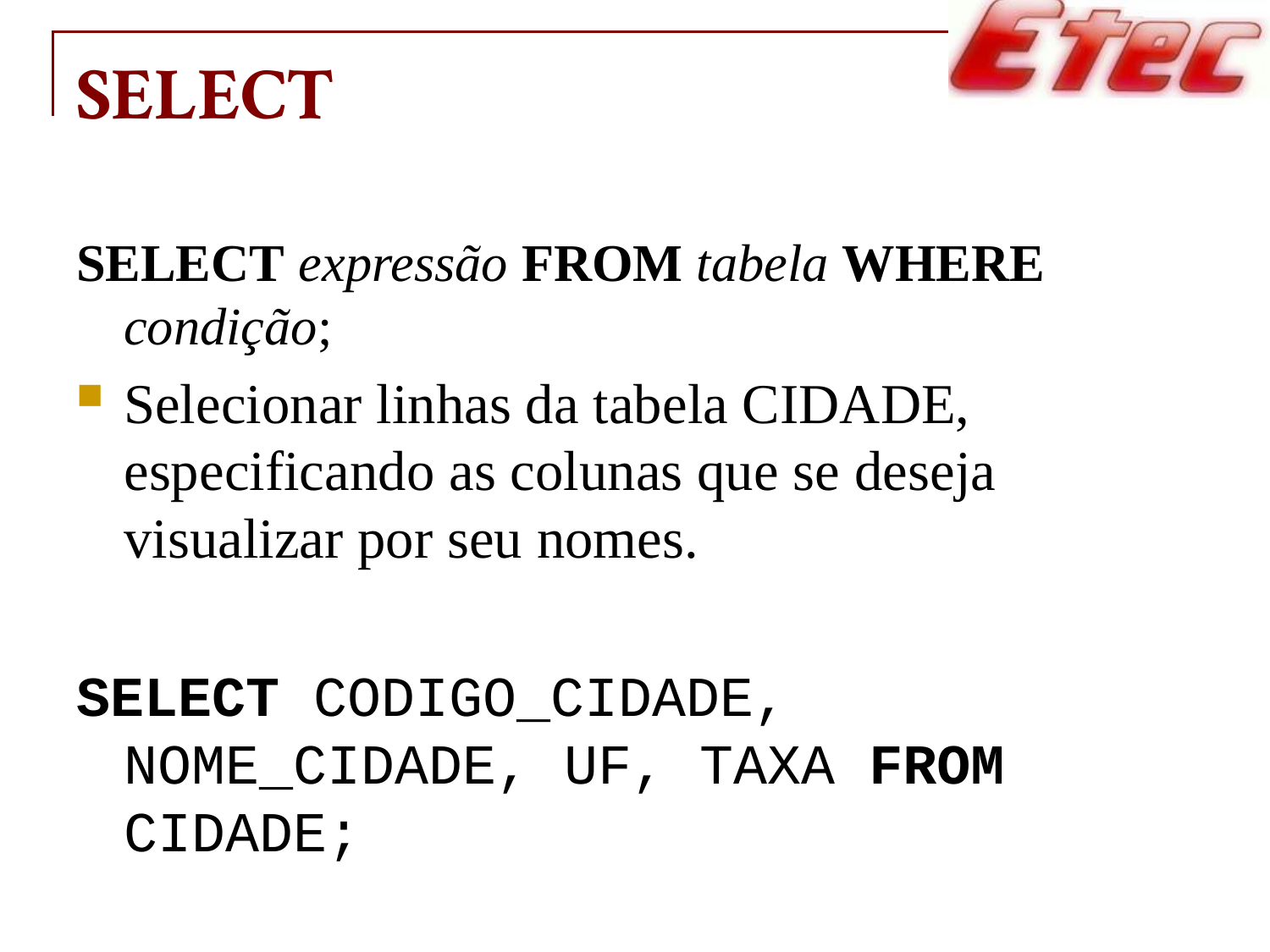

# SELECT
SELECT expressão FROM tabela WHERE condição;
Selecionar linhas da tabela CIDADE, especificando as colunas que se deseja visualizar por seu nomes.

SELECT CODIGO_CIDADE, NOME_CIDADE, UF, TAXA FROM CIDADE;